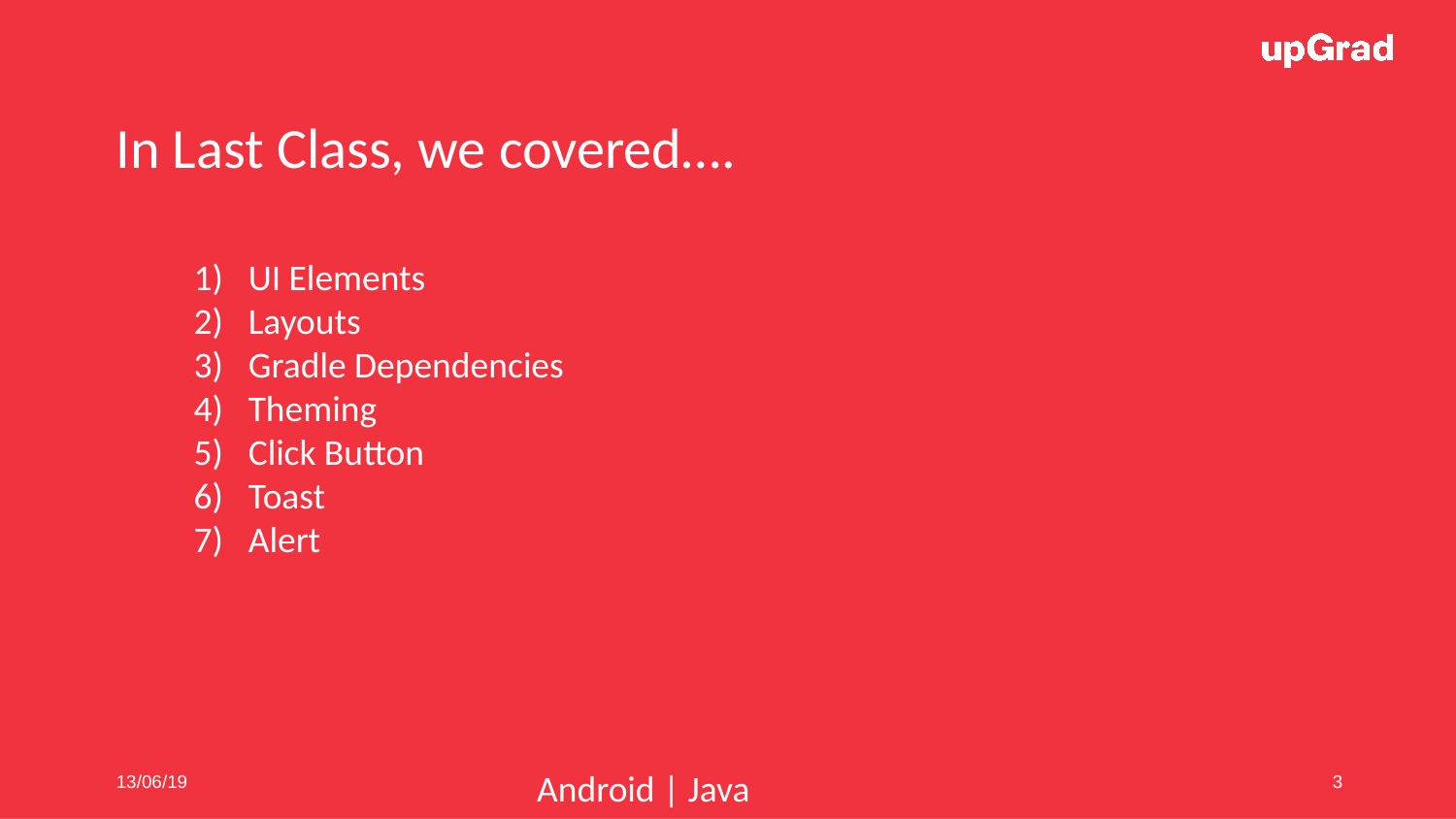

In Last Class, we covered….
UI Elements
Layouts
Gradle Dependencies
Theming
Click Button
Toast
Alert

13/06/19
Android | Java

3